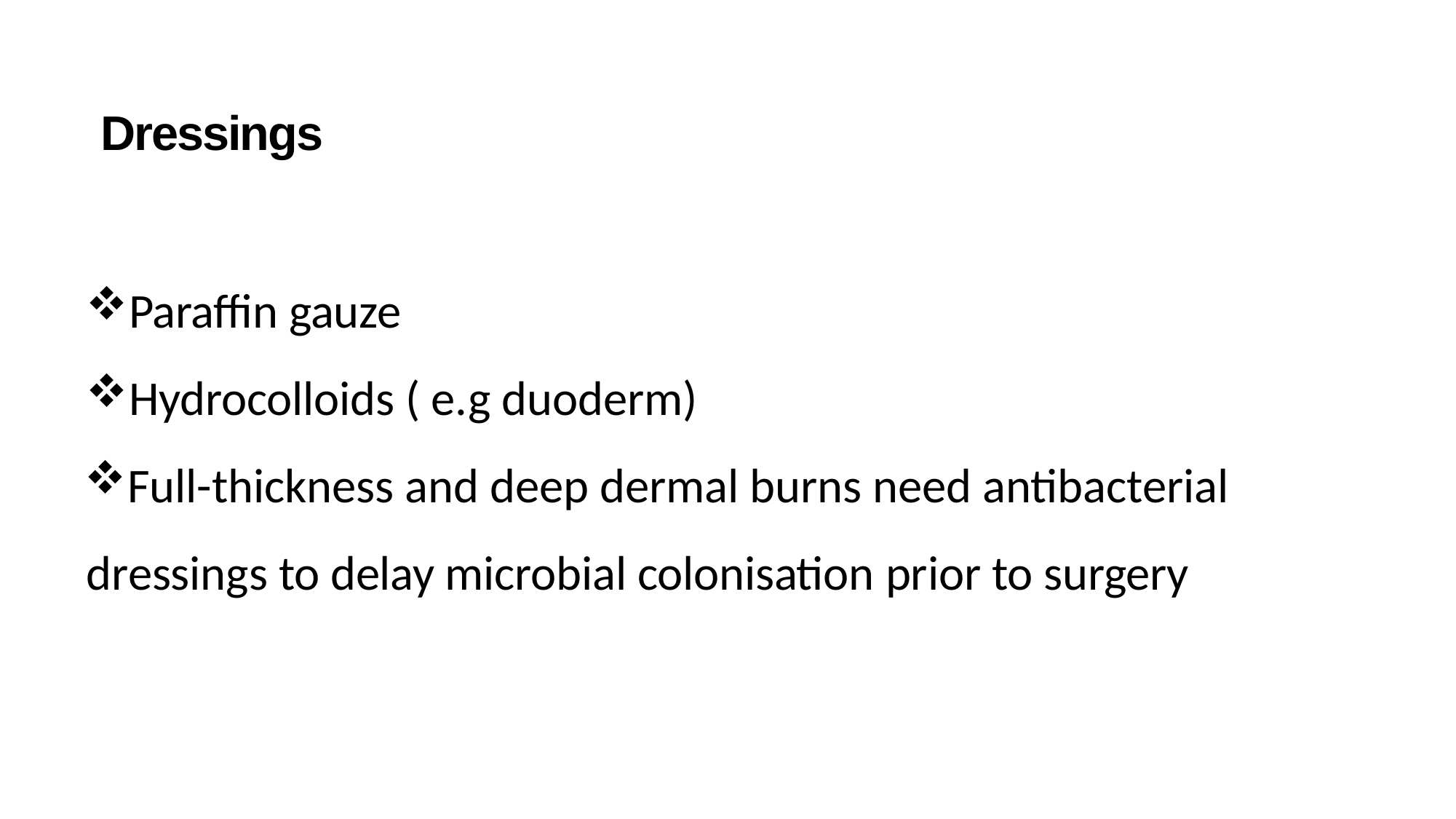

Dressings

Paraffin gauze
Hydrocolloids ( e.g duoderm)
Full-thickness and deep dermal burns need antibacterial  dressings to delay microbial colonisation prior to surgery